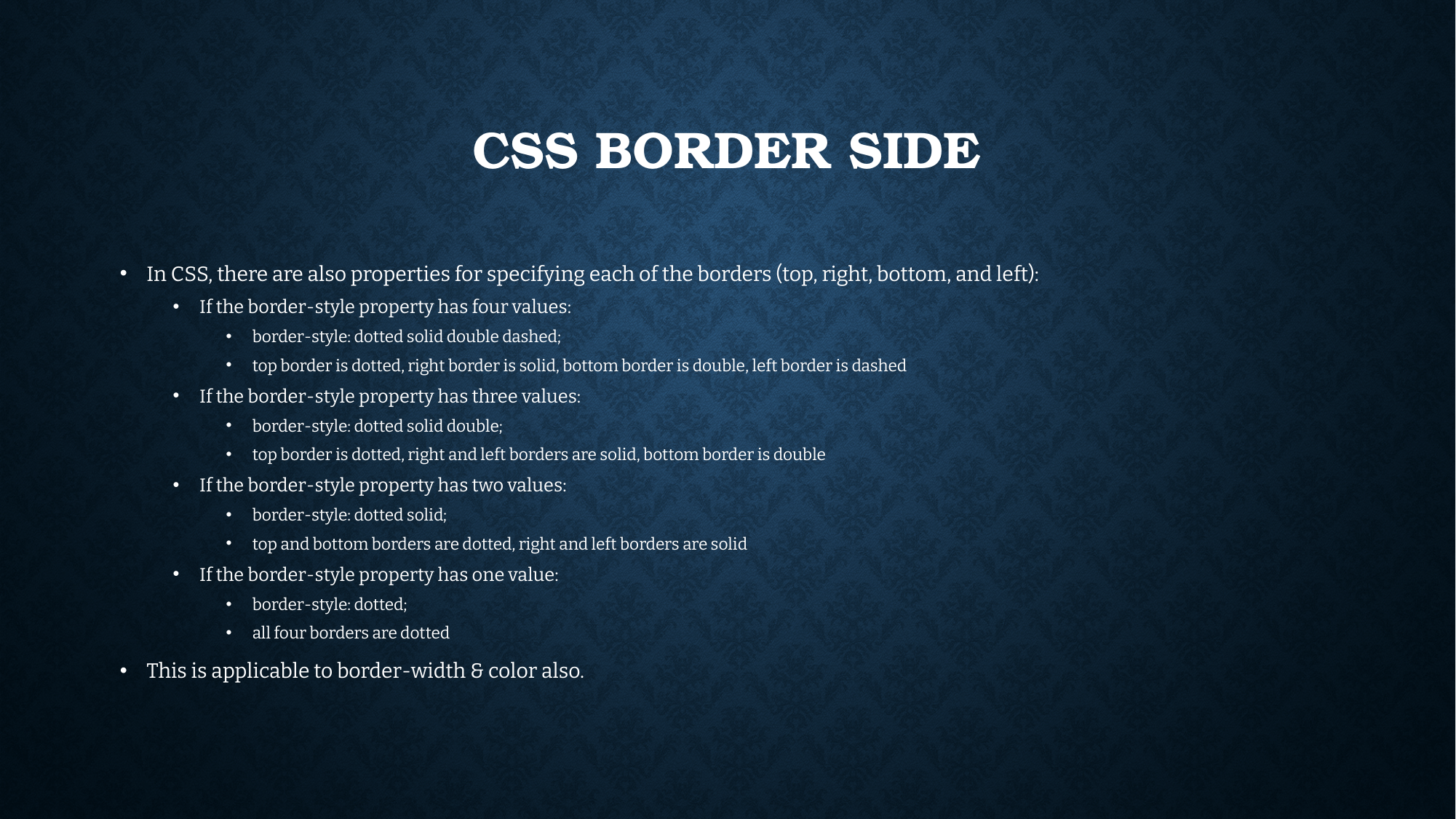

# CSS Border Side
In CSS, there are also properties for specifying each of the borders (top, right, bottom, and left):
If the border-style property has four values:
border-style: dotted solid double dashed;
top border is dotted, right border is solid, bottom border is double, left border is dashed
If the border-style property has three values:
border-style: dotted solid double;
top border is dotted, right and left borders are solid, bottom border is double
If the border-style property has two values:
border-style: dotted solid;
top and bottom borders are dotted, right and left borders are solid
If the border-style property has one value:
border-style: dotted;
all four borders are dotted
This is applicable to border-width & color also.